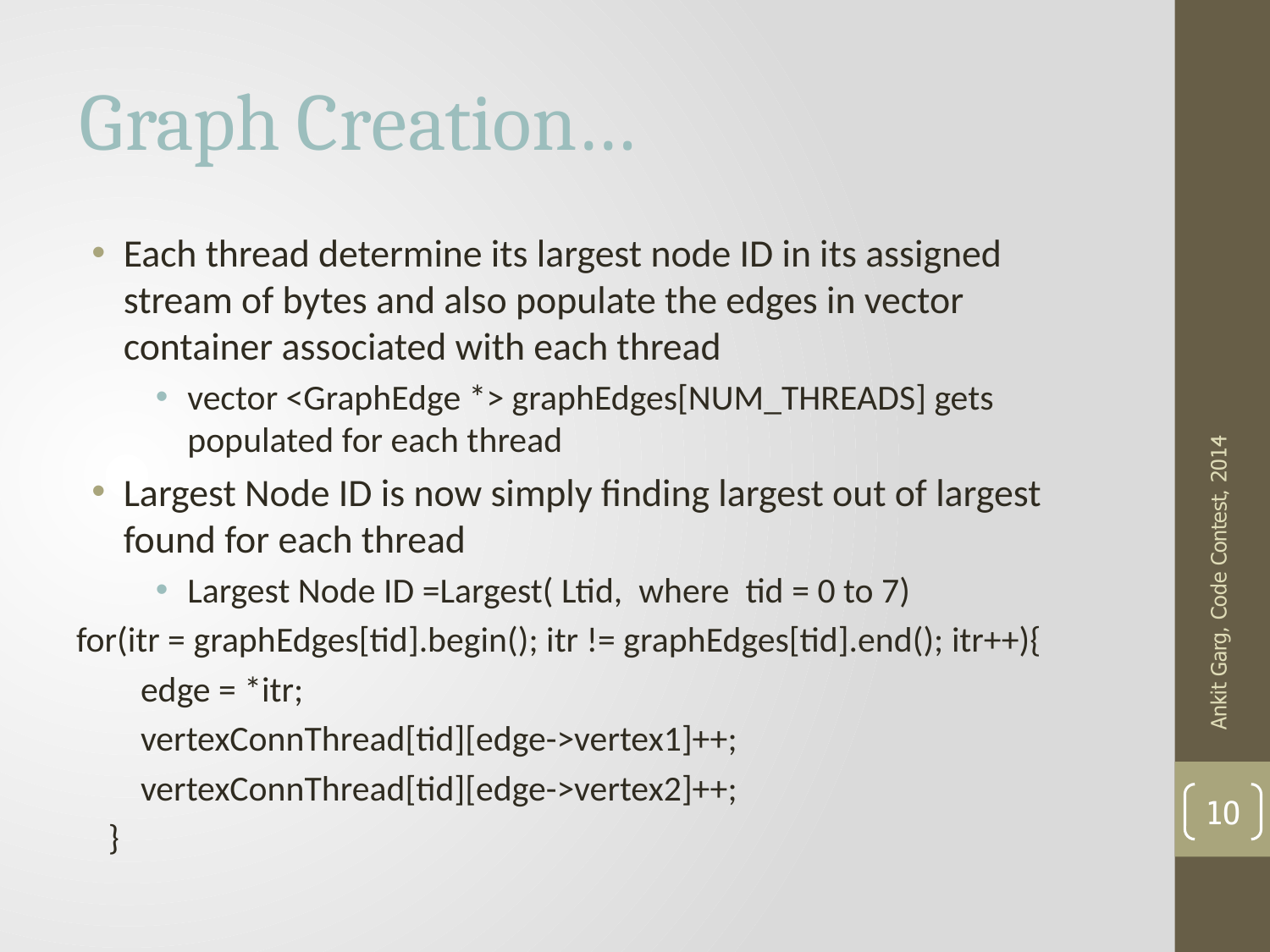

# Graph Creation…
Each thread determine its largest node ID in its assigned stream of bytes and also populate the edges in vector container associated with each thread
vector <GraphEdge *> graphEdges[NUM_THREADS] gets populated for each thread
Largest Node ID is now simply finding largest out of largest found for each thread
Largest Node ID =Largest( Ltid,  where  tid = 0 to 7)
for(itr = graphEdges[tid].begin(); itr != graphEdges[tid].end(); itr++){
        edge = *itr;
        vertexConnThread[tid][edge->vertex1]++;
        vertexConnThread[tid][edge->vertex2]++;
    }

Ankit Garg, Code Contest, 2014
10